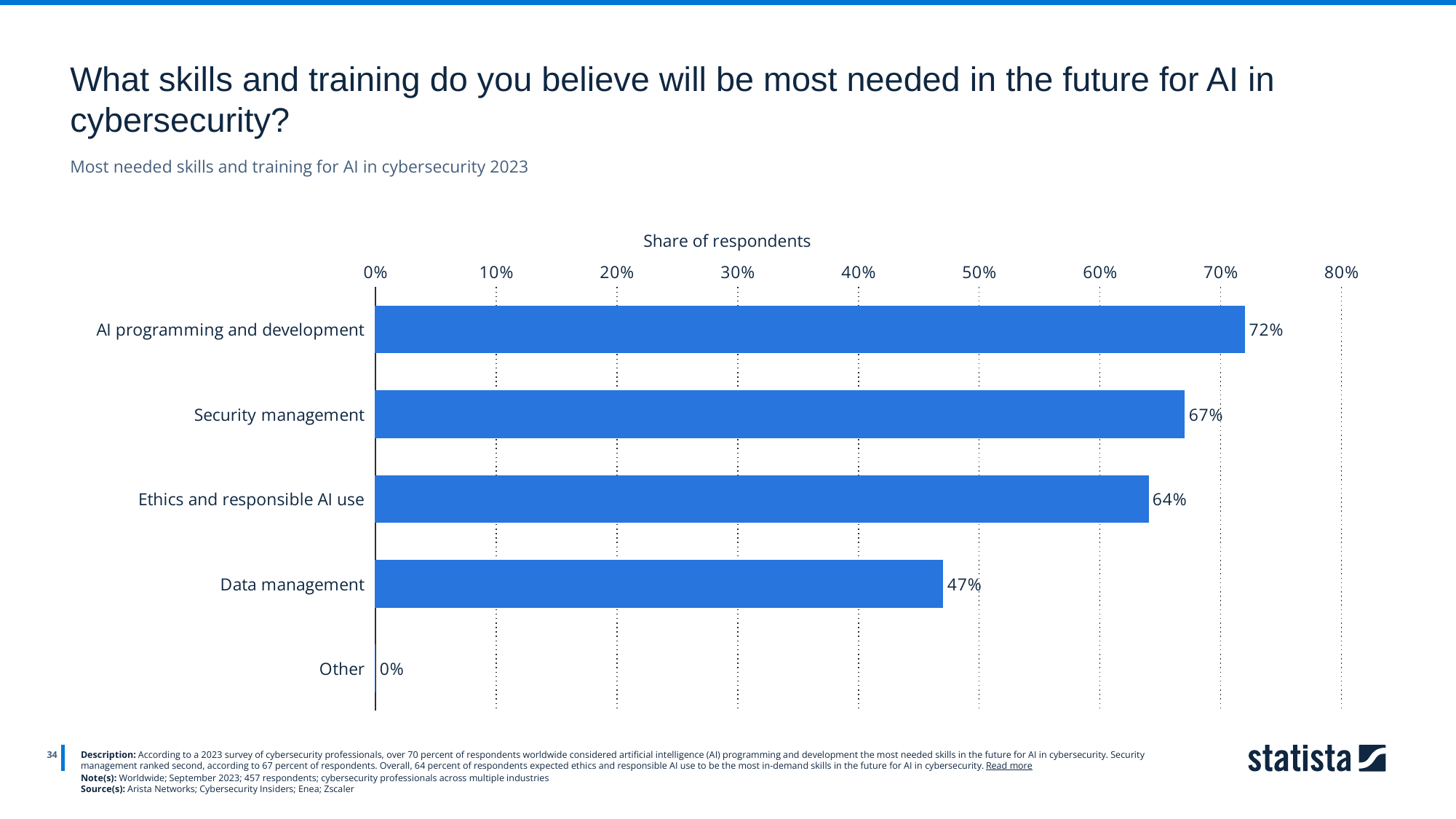

What skills and training do you believe will be most needed in the future for AI in cybersecurity?
Most needed skills and training for AI in cybersecurity 2023
Share of respondents

### Chart

| Category | Column1 |
|---|---|
| AI programming and development | 0.72 |
| Security management | 0.67 |
| Ethics and responsible AI use | 0.64 |
| Data management | 0.47 |
| Other | 0.0 |
34
Description: According to a 2023 survey of cybersecurity professionals, over 70 percent of respondents worldwide considered artificial intelligence (AI) programming and development the most needed skills in the future for AI in cybersecurity. Security management ranked second, according to 67 percent of respondents. Overall, 64 percent of respondents expected ethics and responsible AI use to be the most in-demand skills in the future for AI in cybersecurity. Read more
Note(s): Worldwide; September 2023; 457 respondents; cybersecurity professionals across multiple industries
Source(s): Arista Networks; Cybersecurity Insiders; Enea; Zscaler